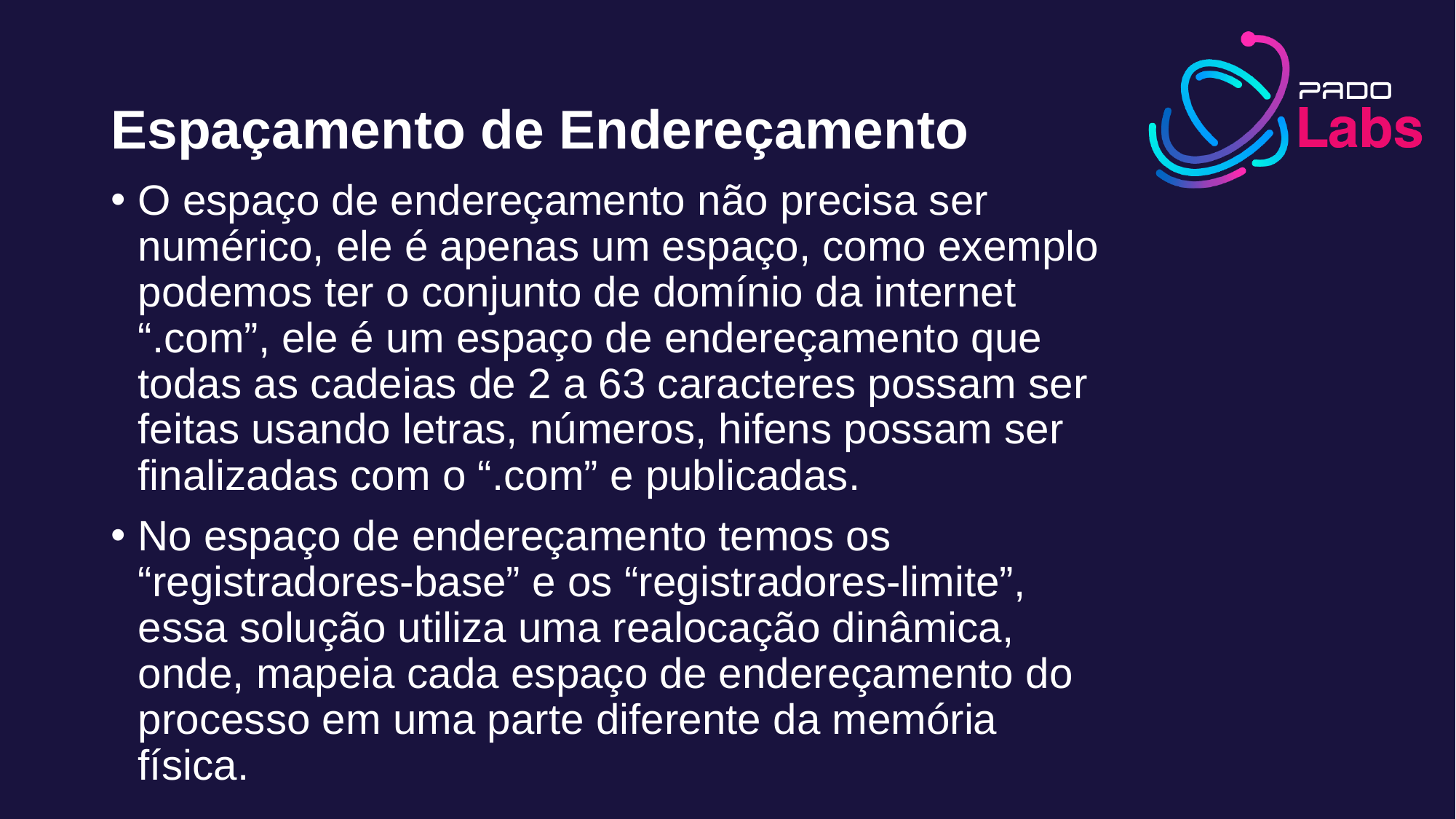

Espaçamento de Endereçamento
O espaço de endereçamento não precisa ser numérico, ele é apenas um espaço, como exemplo podemos ter o conjunto de domínio da internet “.com”, ele é um espaço de endereçamento que todas as cadeias de 2 a 63 caracteres possam ser feitas usando letras, números, hifens possam ser finalizadas com o “.com” e publicadas.
No espaço de endereçamento temos os “registradores-base” e os “registradores-limite”, essa solução utiliza uma realocação dinâmica, onde, mapeia cada espaço de endereçamento do processo em uma parte diferente da memória física.